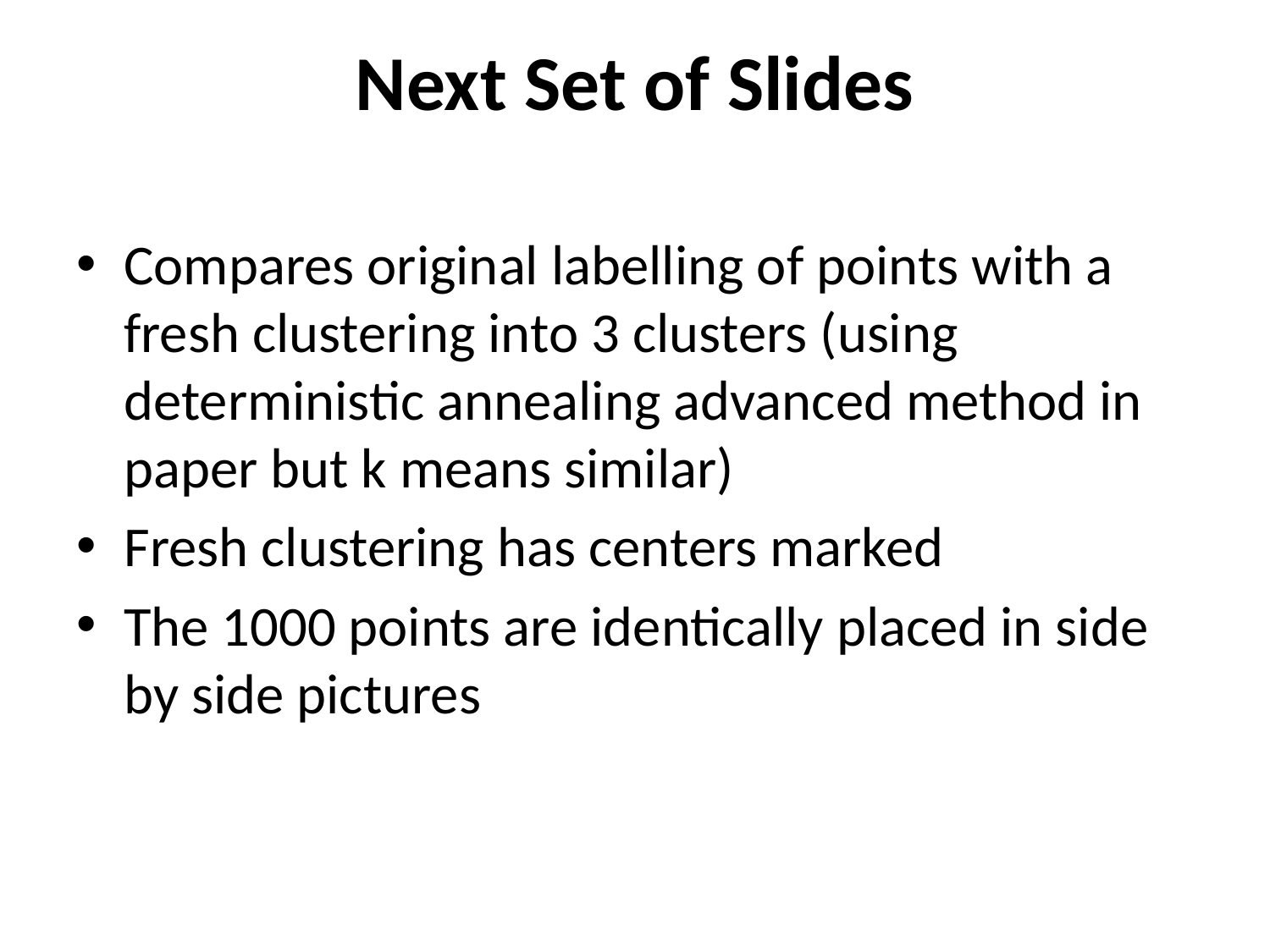

# Next Set of Slides
Compares original labelling of points with a fresh clustering into 3 clusters (using deterministic annealing advanced method in paper but k means similar)
Fresh clustering has centers marked
The 1000 points are identically placed in side by side pictures